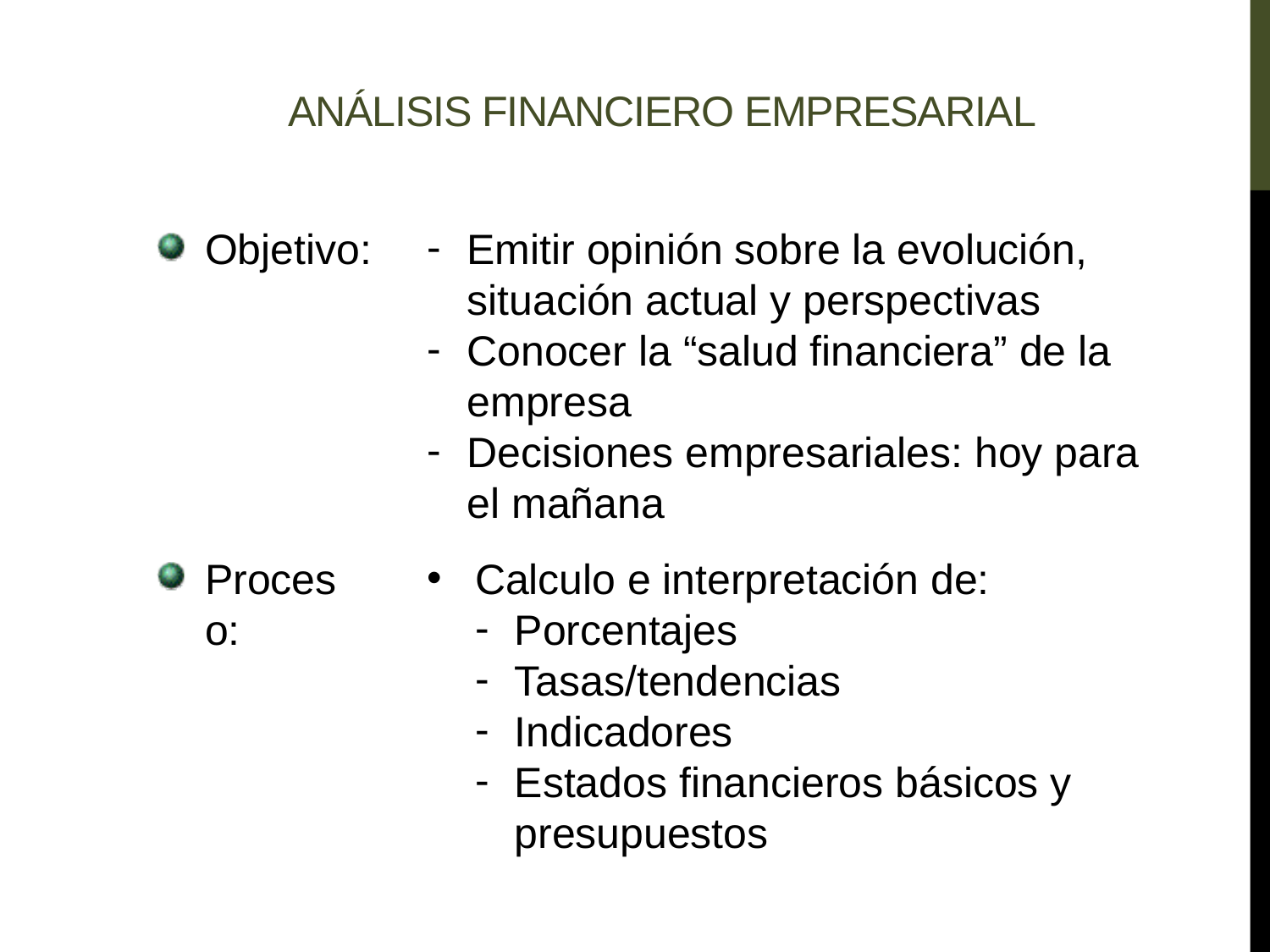

# ANÁLISIS FINANCIERO EMPRESARIAL
Objetivo:
Emitir opinión sobre la evolución, situación actual y perspectivas
Conocer la “salud financiera” de la empresa
Decisiones empresariales: hoy para el mañana
Proceso:
Calculo e interpretación de:
Porcentajes
Tasas/tendencias
Indicadores
Estados financieros básicos y presupuestos